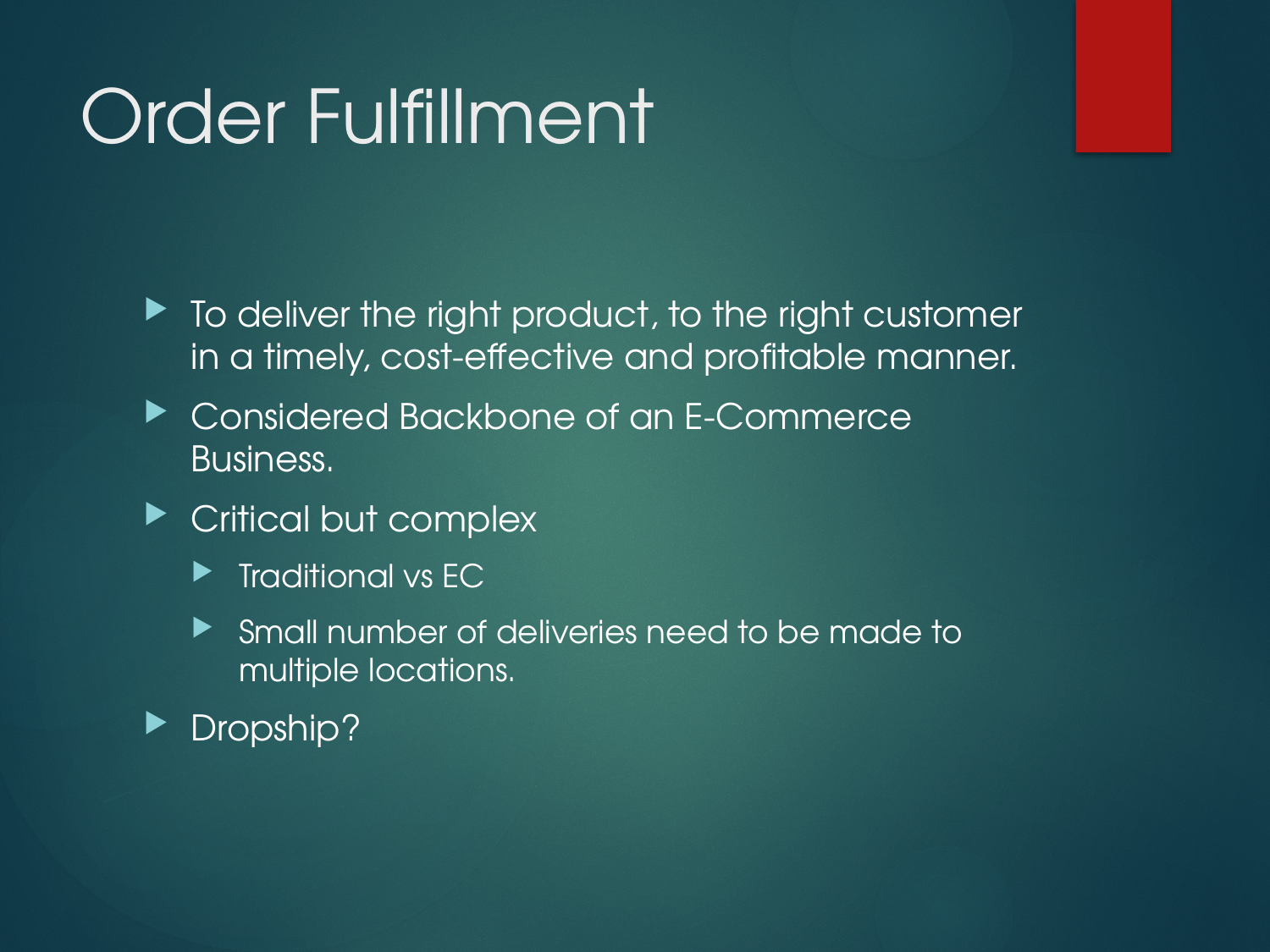

# Order Fulfillment
To deliver the right product, to the right customer in a timely, cost-effective and profitable manner.
Considered Backbone of an E-Commerce Business.
Critical but complex
Traditional vs EC
Small number of deliveries need to be made to multiple locations.
Dropship?